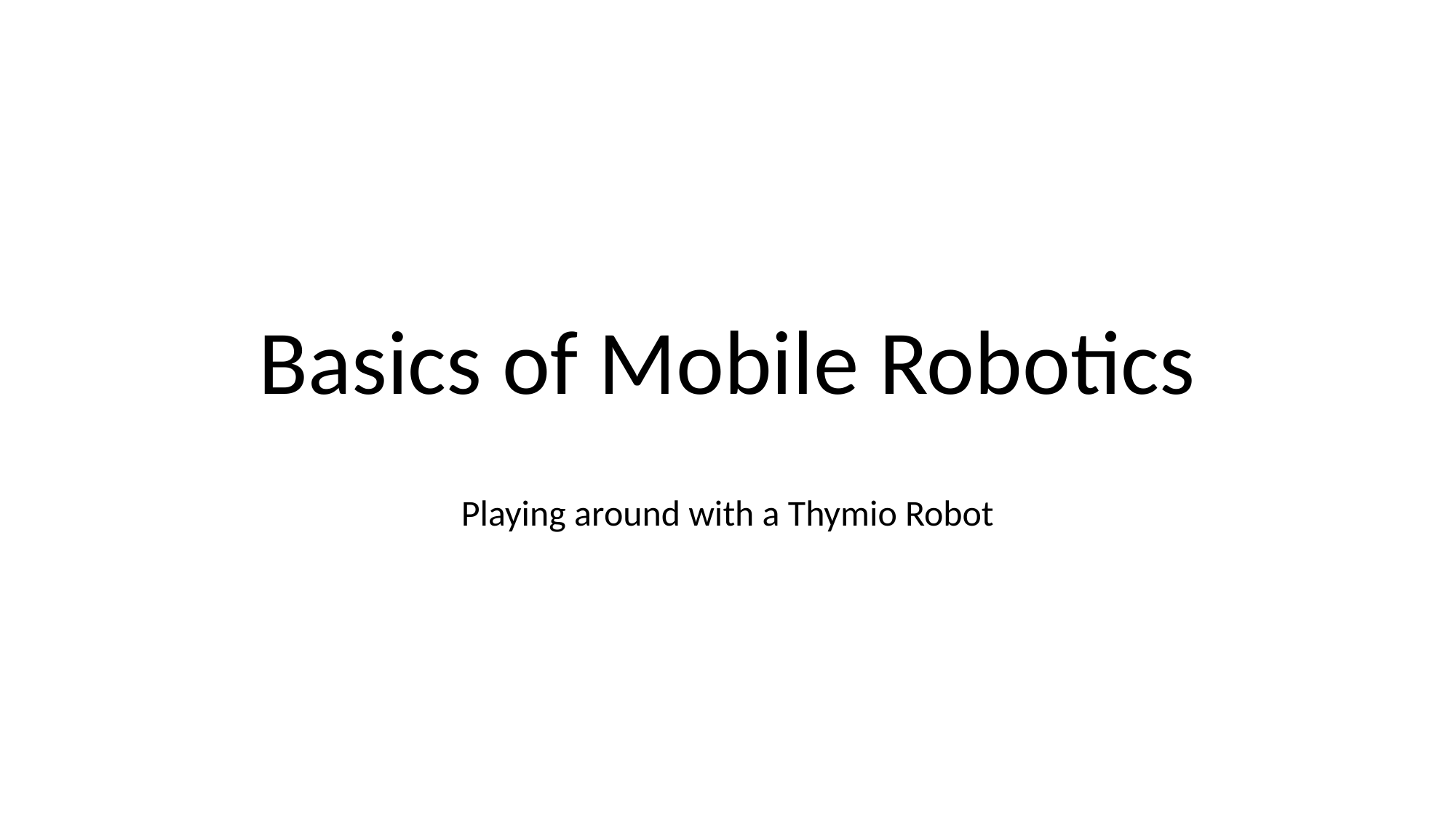

# Basics of Mobile Robotics

Playing around with a Thymio Robot